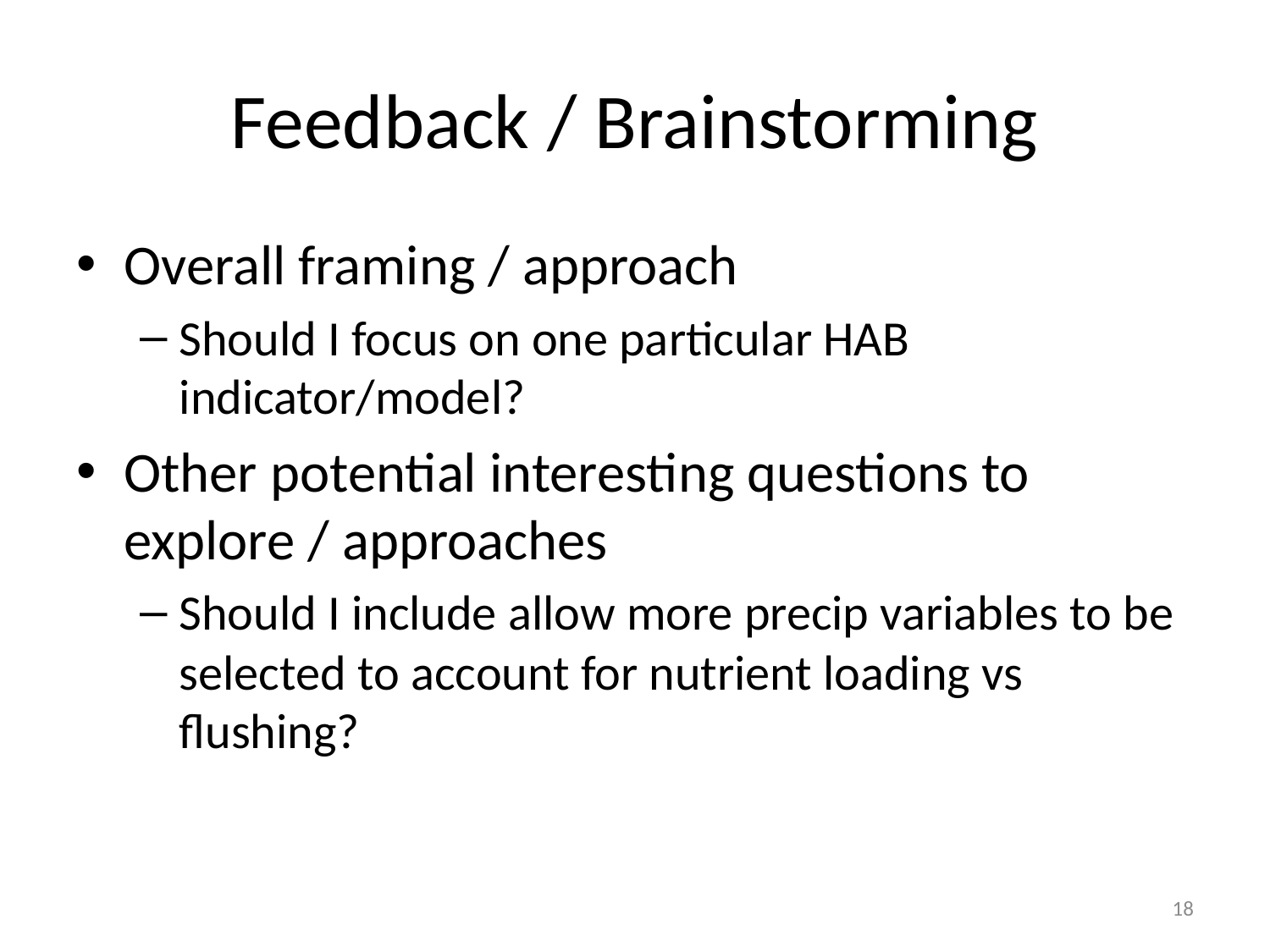

# Feedback / Brainstorming
Overall framing / approach
Should I focus on one particular HAB indicator/model?
Other potential interesting questions to explore / approaches
Should I include allow more precip variables to be selected to account for nutrient loading vs flushing?
18